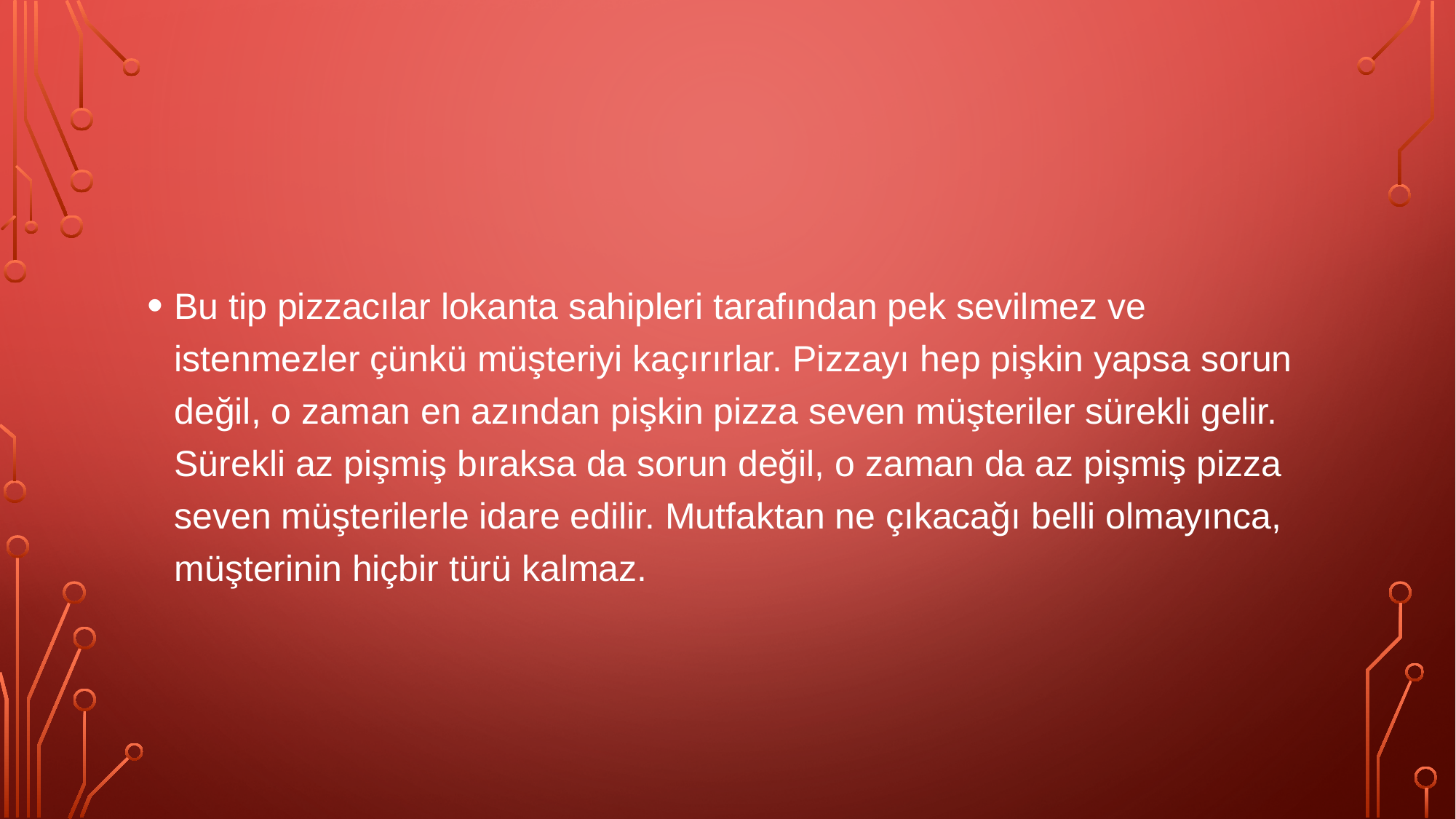

#
Bu tip pizzacılar lokanta sahipleri tarafından pek sevilmez ve istenmezler çünkü müşteriyi kaçırırlar. Pizzayı hep pişkin yapsa sorun değil, o zaman en azından pişkin pizza seven müşteriler sürekli gelir. Sürekli az pişmiş bıraksa da sorun değil, o zaman da az pişmiş pizza seven müşterilerle idare edilir. Mutfaktan ne çıkacağı belli olmayınca, müşterinin hiçbir türü kalmaz.